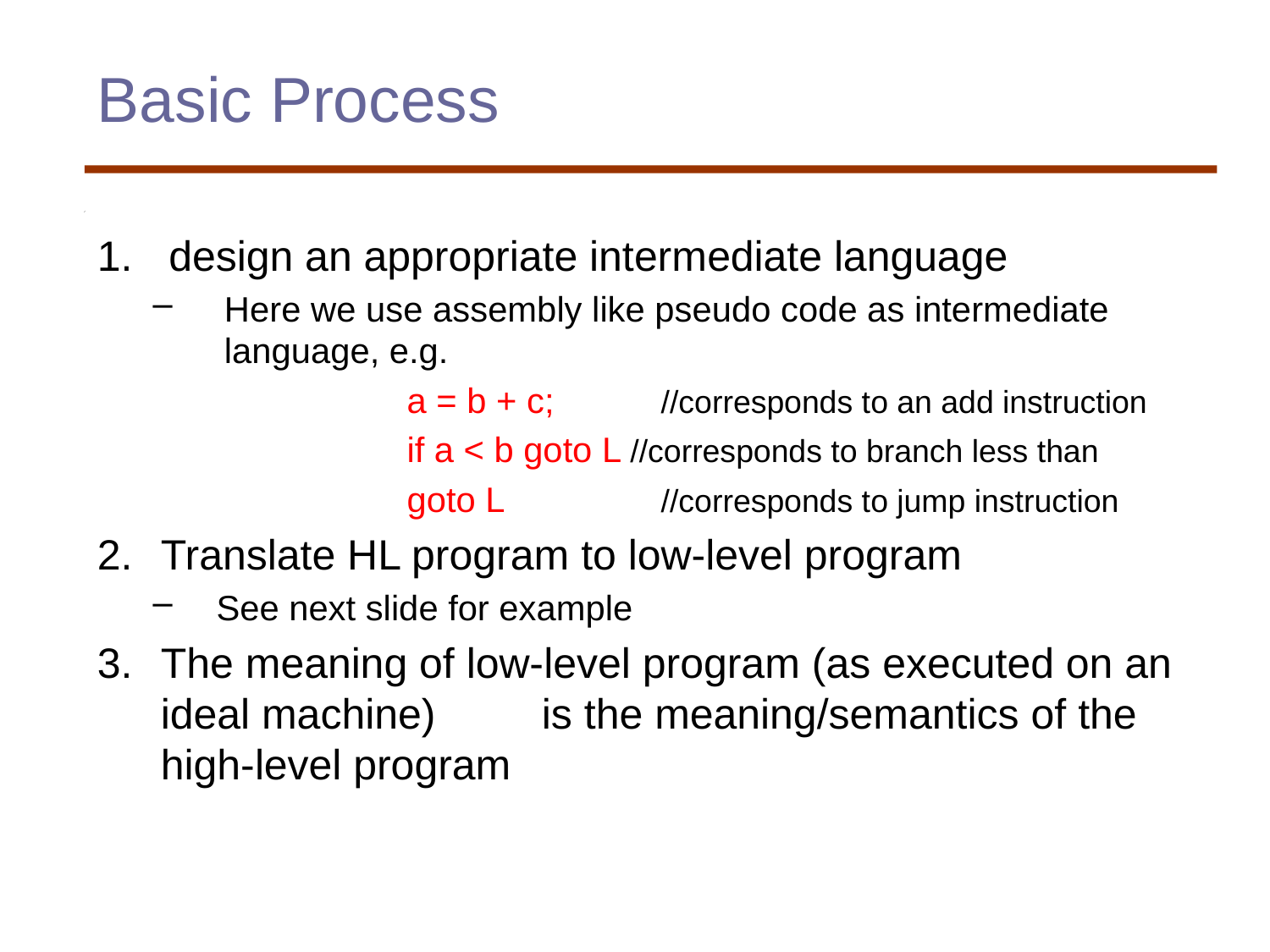

# Basic Process
design an appropriate intermediate language
Here we use assembly like pseudo code as intermediate language, e.g.
		a = b + c;	//corresponds to an add instruction
		if a < b goto L //corresponds to branch less than
		goto L		//corresponds to jump instruction
Translate HL program to low-level program
See next slide for example
The meaning of low-level program (as executed on an ideal machine) 	is the meaning/semantics of the high-level program